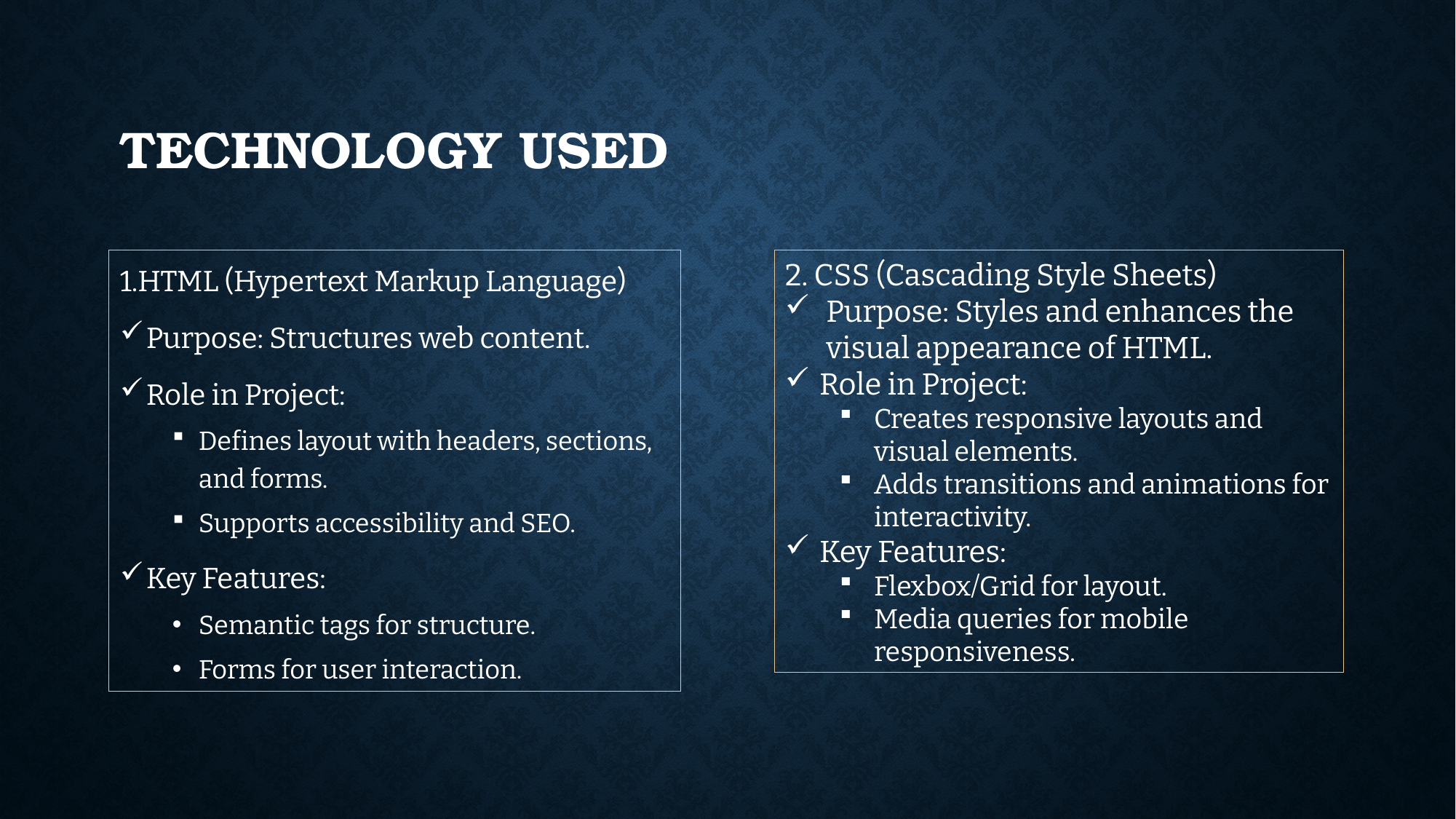

# Technology used
1.HTML (Hypertext Markup Language)
Purpose: Structures web content.
Role in Project:
Defines layout with headers, sections, and forms.
Supports accessibility and SEO.
Key Features:
Semantic tags for structure.
Forms for user interaction.

2. CSS (Cascading Style Sheets)
Purpose: Styles and enhances the visual appearance of HTML.
Role in Project:
Creates responsive layouts and visual elements.
Adds transitions and animations for interactivity.
Key Features:
Flexbox/Grid for layout.
Media queries for mobile responsiveness.